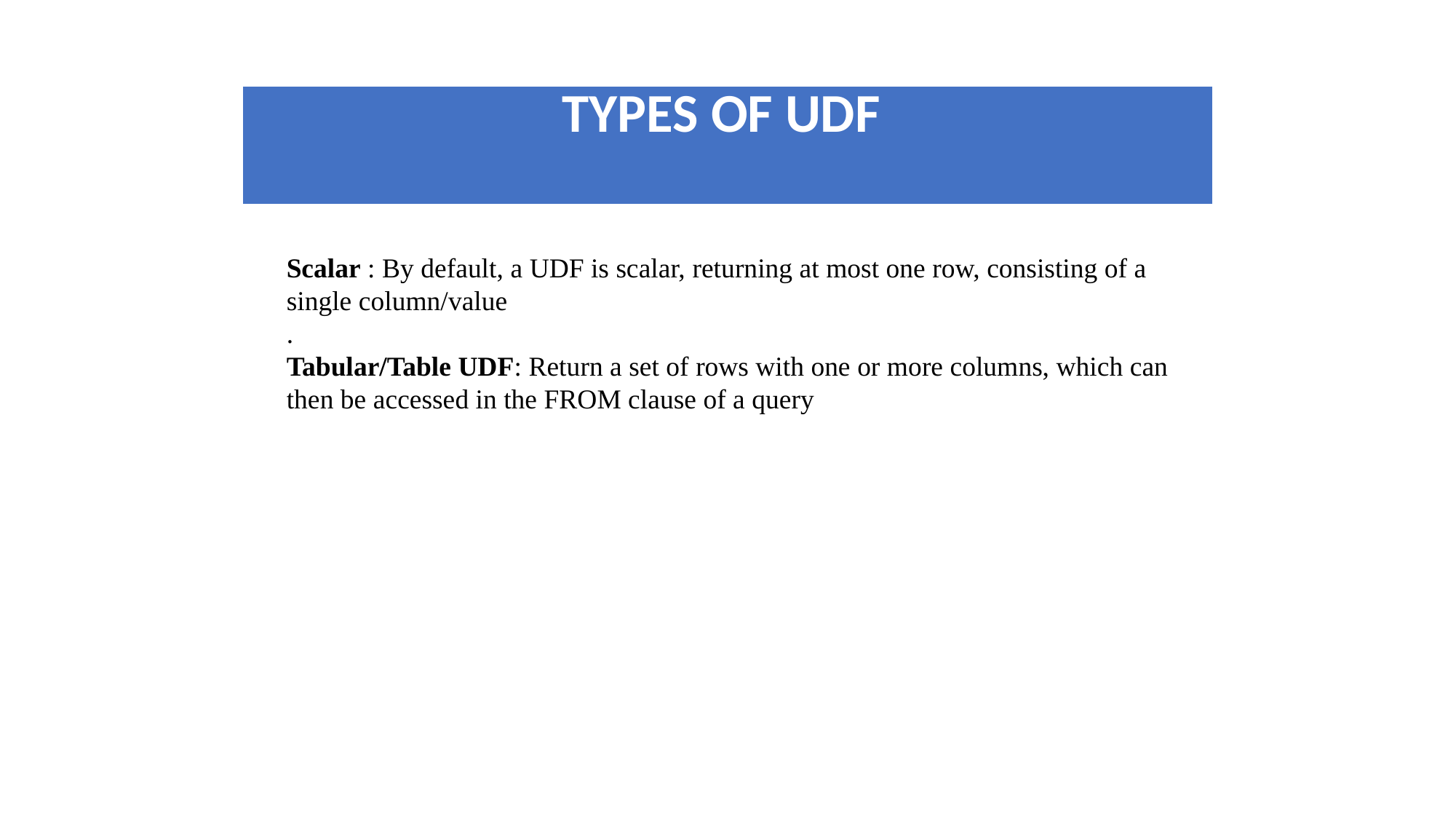

| TYPES OF UDF |
| --- |
Scalar : By default, a UDF is scalar, returning at most one row, consisting of a single column/value
.
Tabular/Table UDF: Return a set of rows with one or more columns, which can then be accessed in the FROM clause of a query